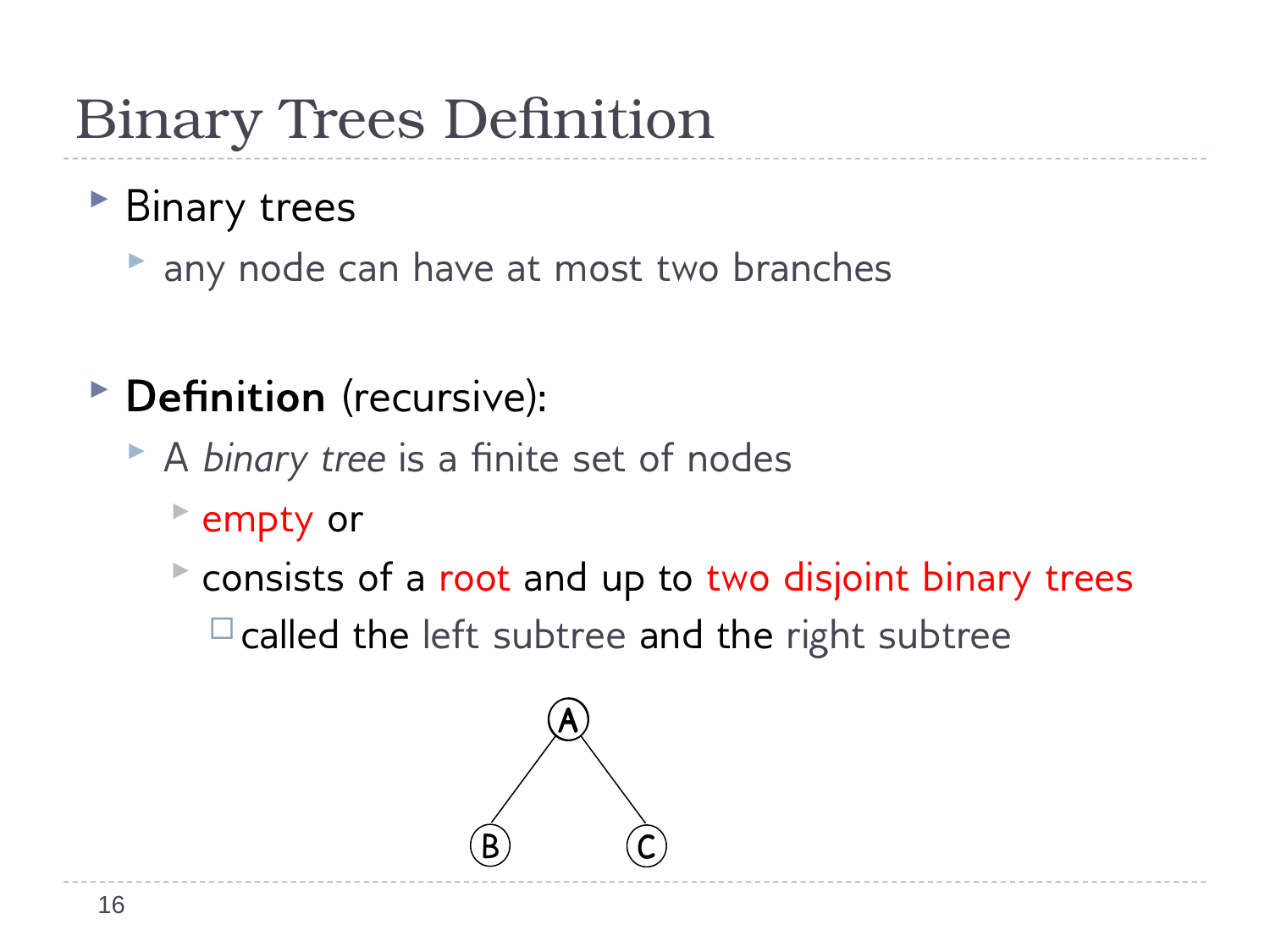

# Binary Trees Definition
Binary trees
any node can have at most two branches

Definition (recursive):
A binary tree is a finite set of nodes
empty or
consists of a root and up to two disjoint binary trees
called the left subtree and the right subtree

A

B
A

C
16